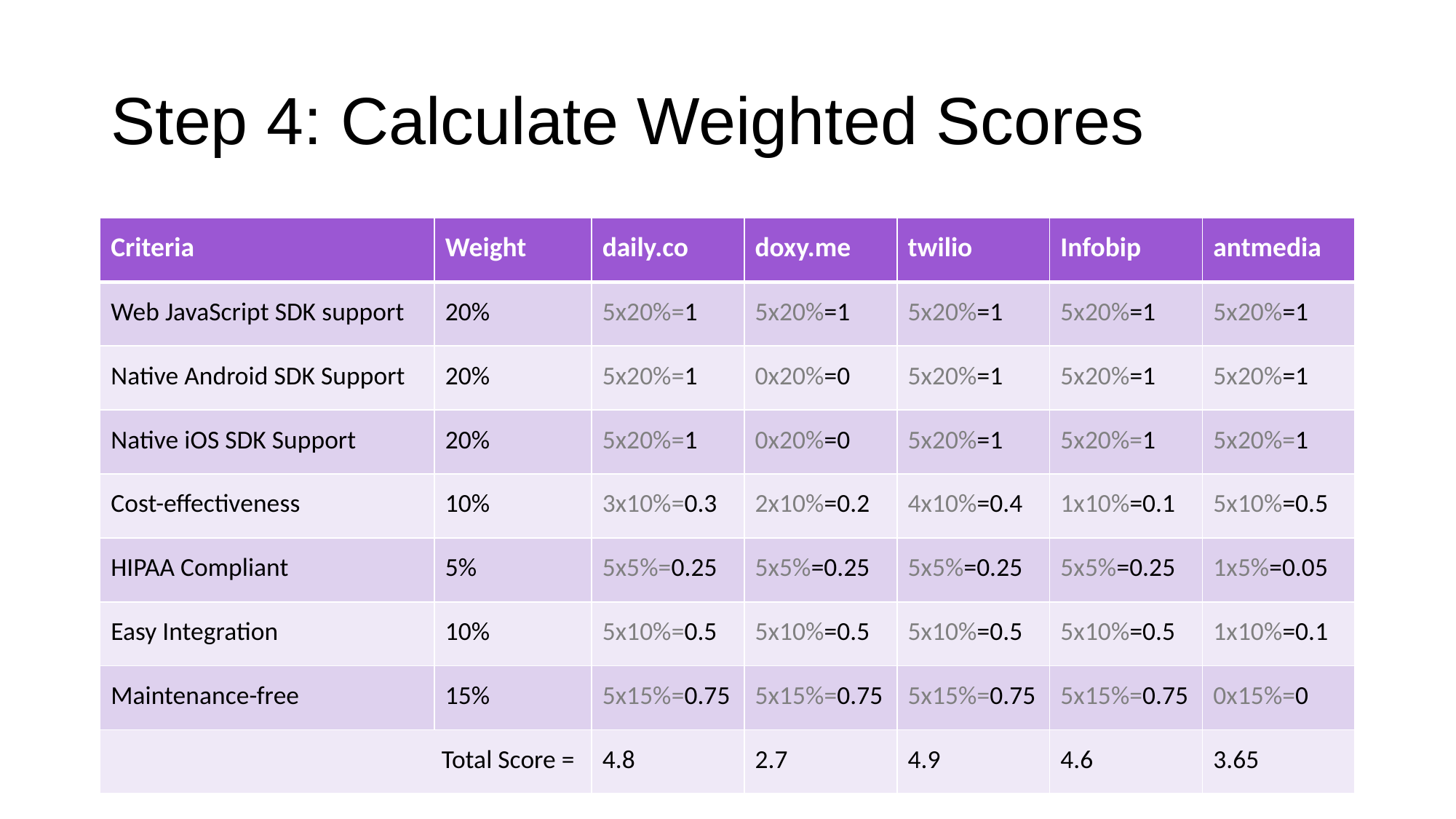

# Step 4: Calculate Weighted Scores
| Criteria | Weight | daily.co | doxy.me | twilio | Infobip | antmedia |
| --- | --- | --- | --- | --- | --- | --- |
| Web JavaScript SDK support | 20% | 5x20%=1 | 5x20%=1 | 5x20%=1 | 5x20%=1 | 5x20%=1 |
| Native Android SDK Support | 20% | 5x20%=1 | 0x20%=0 | 5x20%=1 | 5x20%=1 | 5x20%=1 |
| Native iOS SDK Support | 20% | 5x20%=1 | 0x20%=0 | 5x20%=1 | 5x20%=1 | 5x20%=1 |
| Cost-effectiveness | 10% | 3x10%=0.3 | 2x10%=0.2 | 4x10%=0.4 | 1x10%=0.1 | 5x10%=0.5 |
| HIPAA Compliant | 5% | 5x5%=0.25 | 5x5%=0.25 | 5x5%=0.25 | 5x5%=0.25 | 1x5%=0.05 |
| Easy Integration | 10% | 5x10%=0.5 | 5x10%=0.5 | 5x10%=0.5 | 5x10%=0.5 | 1x10%=0.1 |
| Maintenance-free | 15% | 5x15%=0.75 | 5x15%=0.75 | 5x15%=0.75 | 5x15%=0.75 | 0x15%=0 |
| Total Score = |  | 4.8 | 2.7 | 4.9 | 4.6 | 3.65 |
81